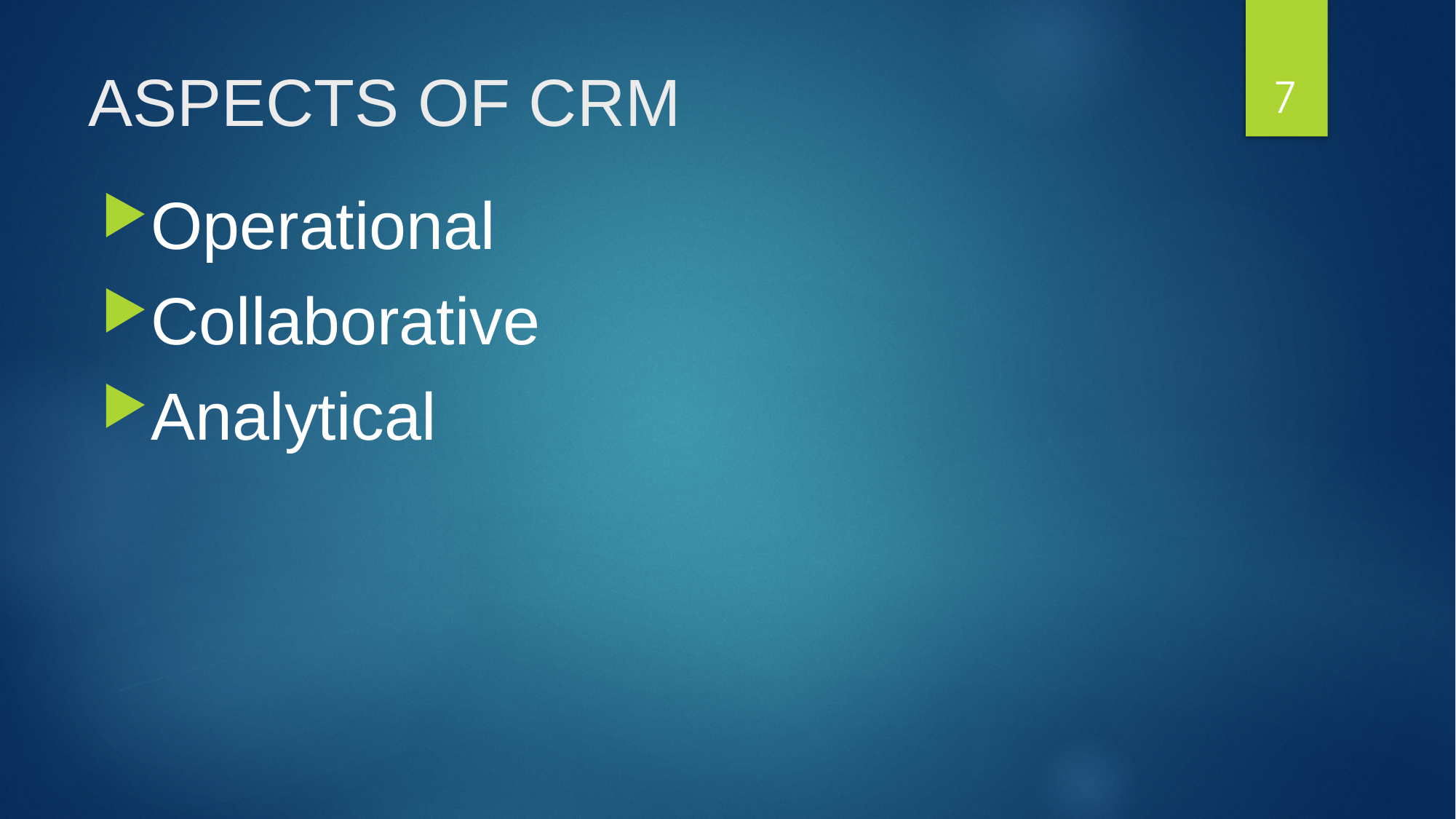

7
# ASPECTS OF CRM
Operational
Collaborative
Analytical